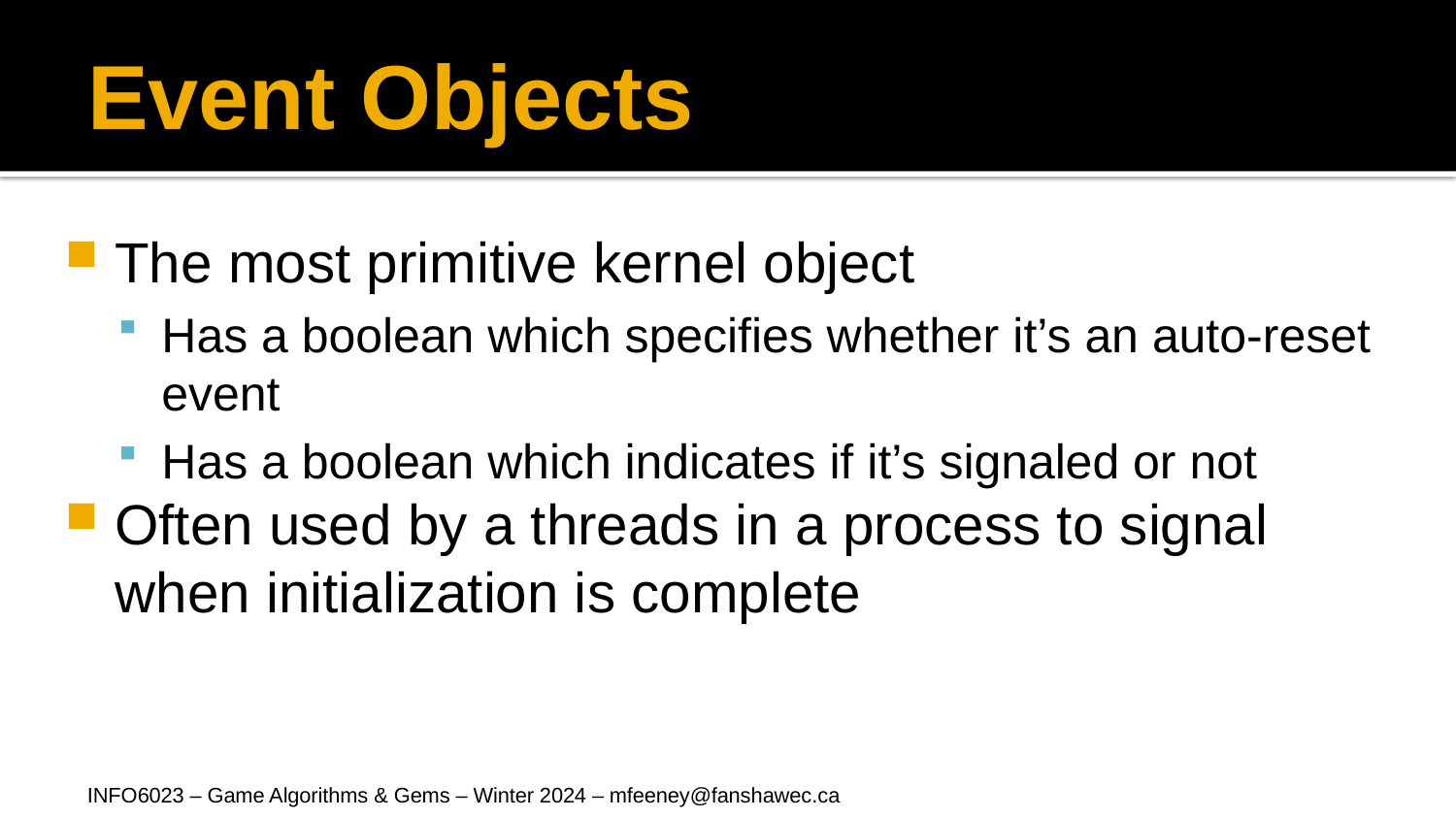

# Event Objects
The most primitive kernel object
Has a boolean which specifies whether it’s an auto-reset event
Has a boolean which indicates if it’s signaled or not
Often used by a threads in a process to signal when initialization is complete